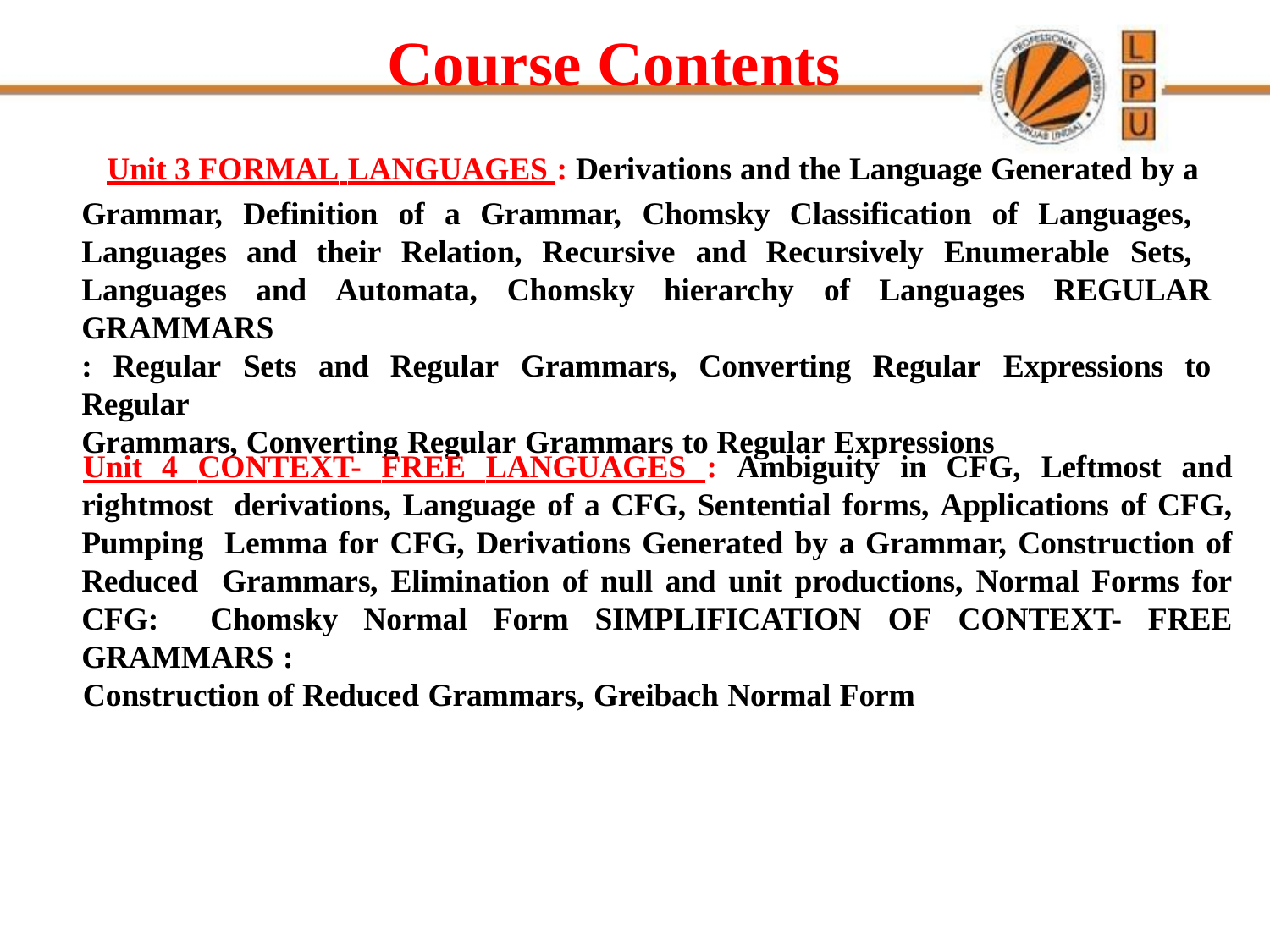

# Course Contents
Unit 3 FORMAL LANGUAGES : Derivations and the Language Generated by a
Grammar, Definition of a Grammar, Chomsky Classification of Languages,  Languages and their Relation, Recursive and Recursively Enumerable Sets,  Languages and Automata, Chomsky hierarchy of Languages REGULAR GRAMMARS
: Regular Sets and Regular Grammars, Converting Regular Expressions to Regular
Grammars, Converting Regular Grammars to Regular Expressions
Unit 4 CONTEXT- FREE LANGUAGES : Ambiguity in CFG, Leftmost and rightmost  derivations, Language of a CFG, Sentential forms, Applications of CFG, Pumping  Lemma for CFG, Derivations Generated by a Grammar, Construction of Reduced  Grammars, Elimination of null and unit productions, Normal Forms for CFG:  Chomsky Normal Form SIMPLIFICATION OF CONTEXT- FREE GRAMMARS :
Construction of Reduced Grammars, Greibach Normal Form